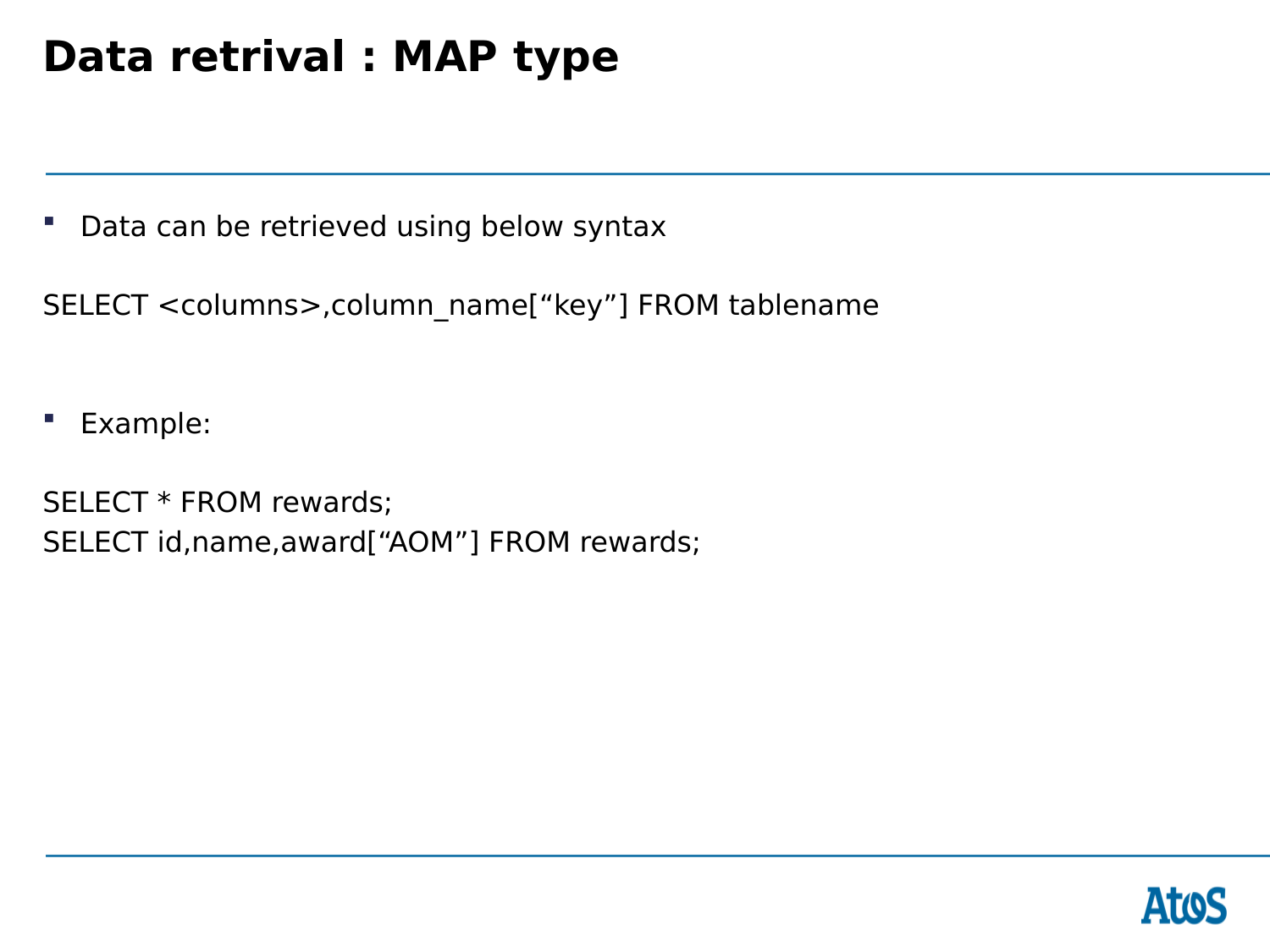

# Data retrival : MAP type
Data can be retrieved using below syntax

SELECT <columns>,column_name[“key”] FROM tablename

Example:

SELECT * FROM rewards;
SELECT id,name,award[“AOM”] FROM rewards;